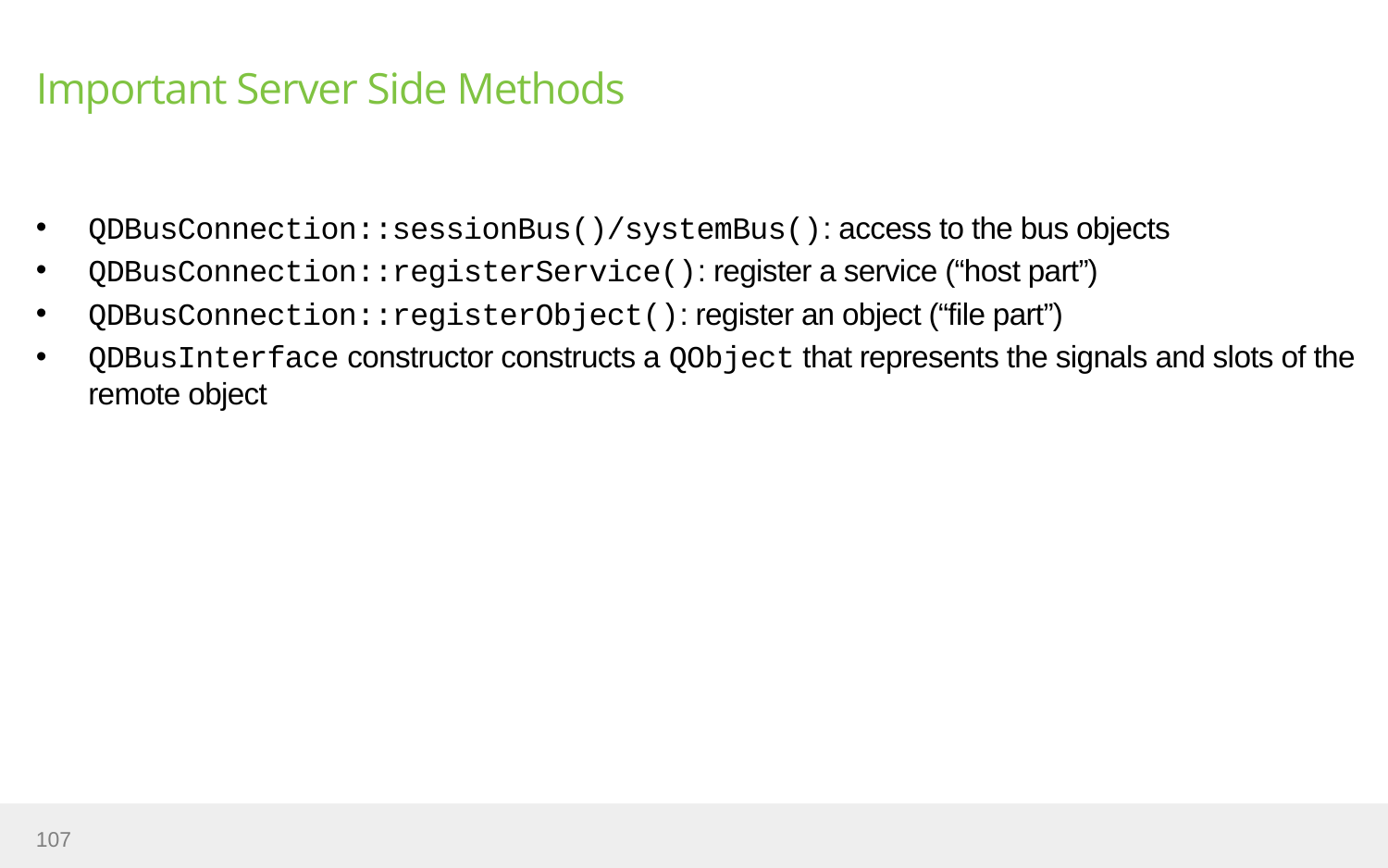

# Important Server Side Methods
QDBusConnection::sessionBus()/systemBus(): access to the bus objects
QDBusConnection::registerService(): register a service (“host part”)
QDBusConnection::registerObject(): register an object (“file part”)
QDBusInterface constructor constructs a QObject that represents the signals and slots of the remote object

107